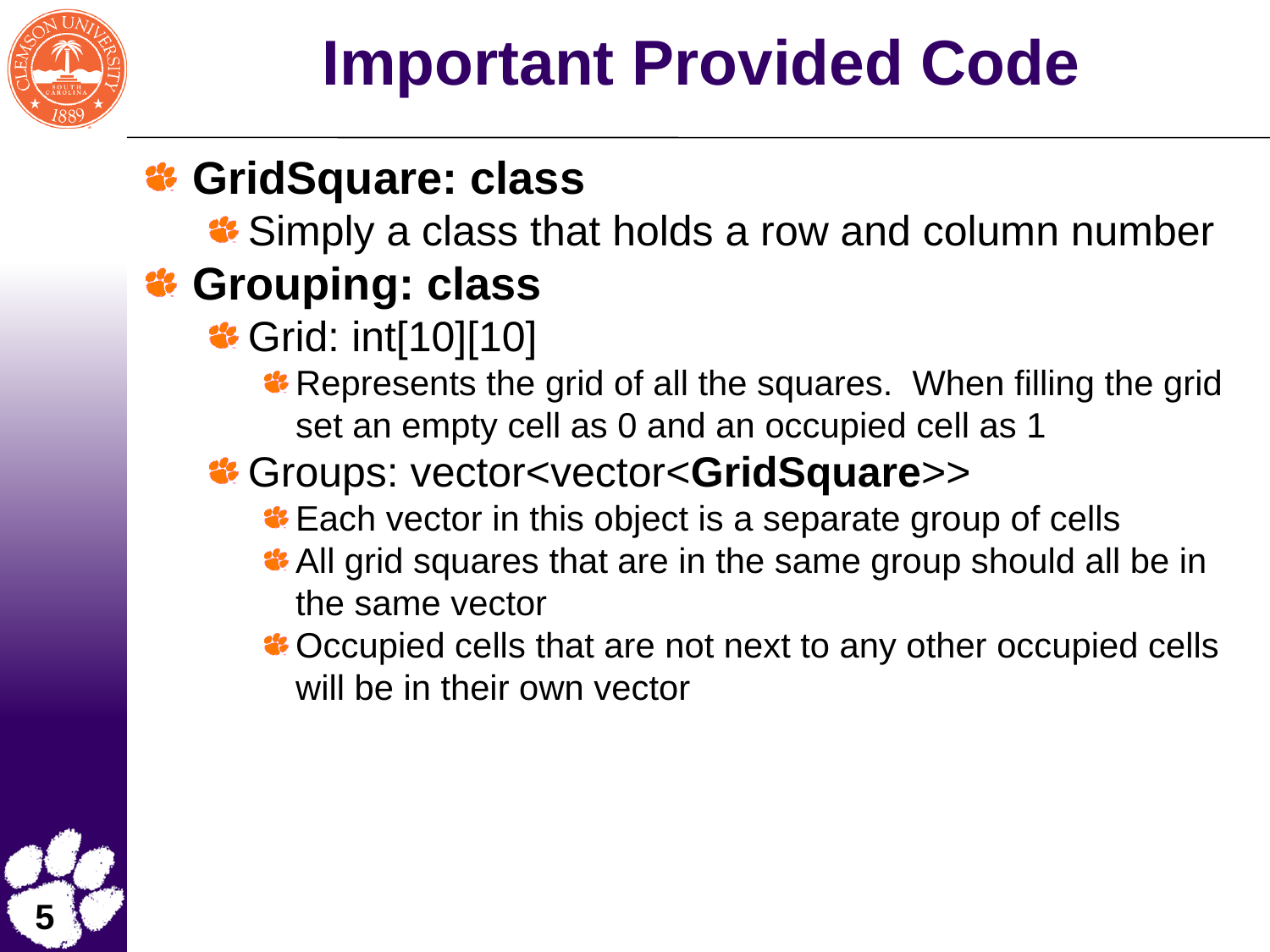

Important Provided Code
GridSquare: class
Simply a class that holds a row and column number
Grouping: class
Grid: int[10][10]
Represents the grid of all the squares.  When filling the grid set an empty cell as 0 and an occupied cell as 1
Groups: vector<vector<GridSquare>>
Each vector in this object is a separate group of cells
All grid squares that are in the same group should all be in the same vector
Occupied cells that are not next to any other occupied cells will be in their own vector